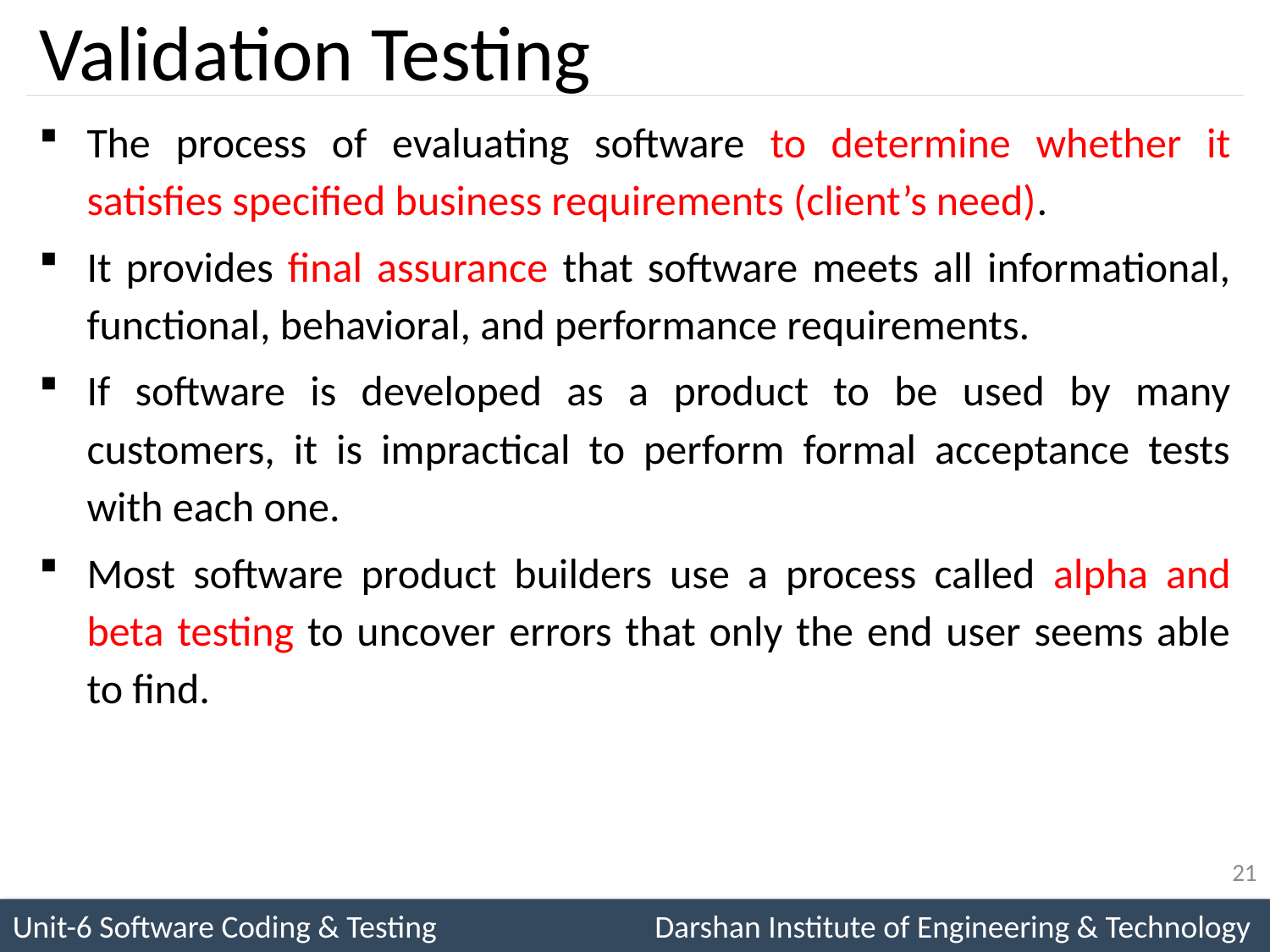

# Validation Testing
The process of evaluating software to determine whether it satisfies specified business requirements (client’s need).
It provides final assurance that software meets all informational, functional, behavioral, and performance requirements.
If software is developed as a product to be used by many customers, it is impractical to perform formal acceptance tests with each one.
Most software product builders use a process called alpha and beta testing to uncover errors that only the end user seems able to find.
21